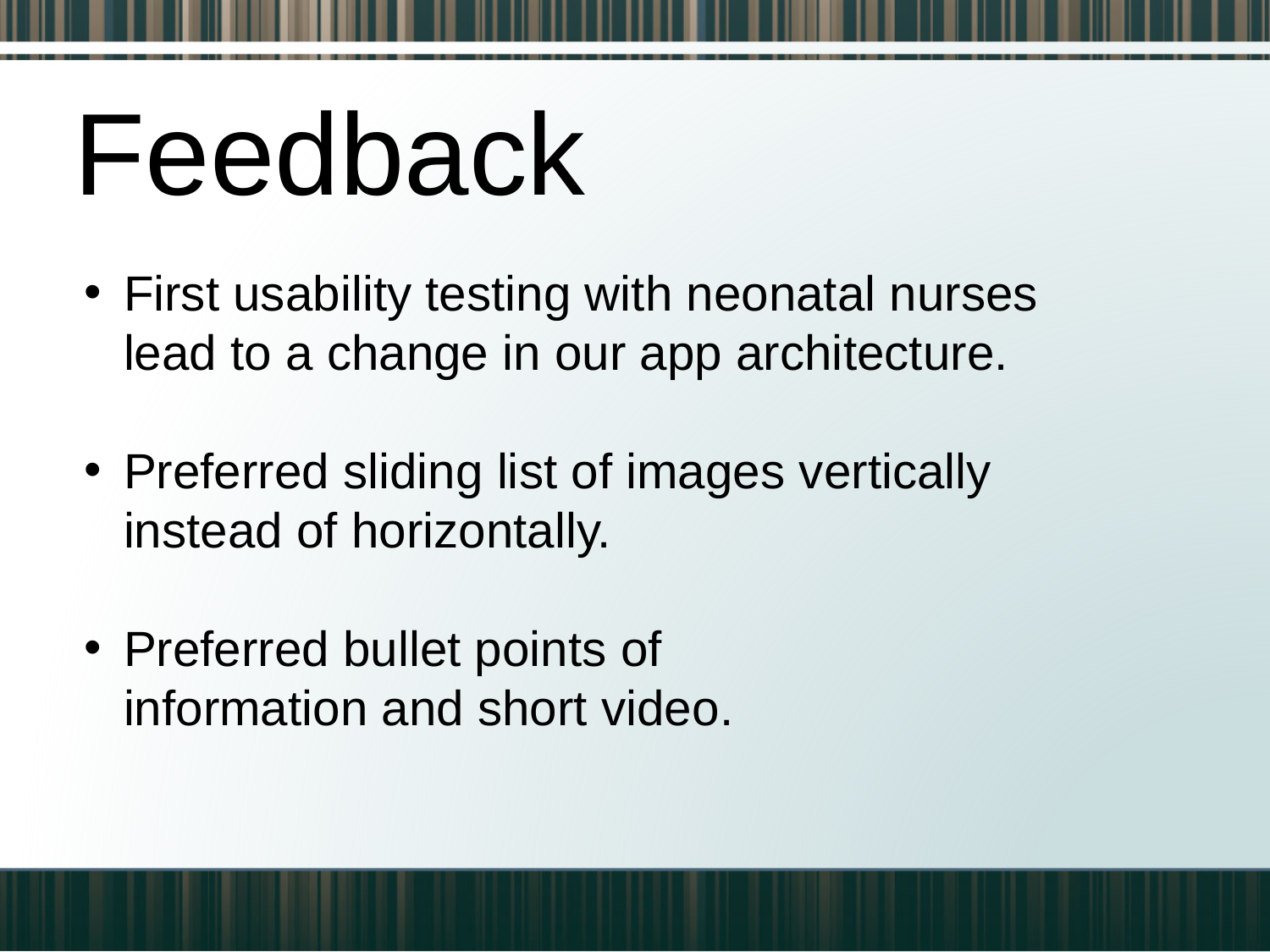

# Feedback
First usability testing with neonatal nurses lead to a change in our app architecture.
Preferred sliding list of images vertically instead of horizontally.
Preferred bullet points of
information and short video.